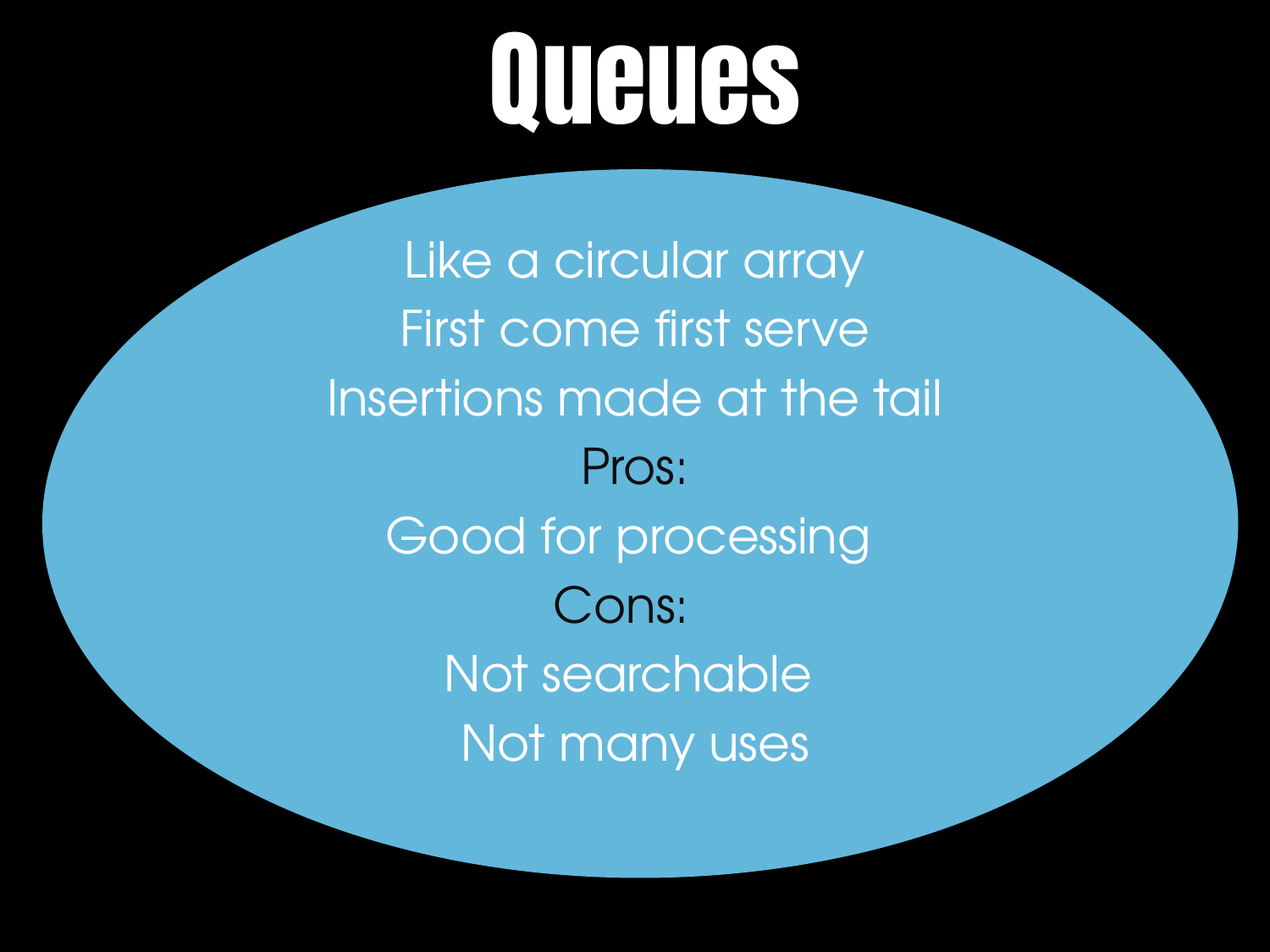

# Queues

Like a circular array
First come first serve
Insertions made at the tail
Pros:
Good for processing
Cons:
Not searchable
Not many uses